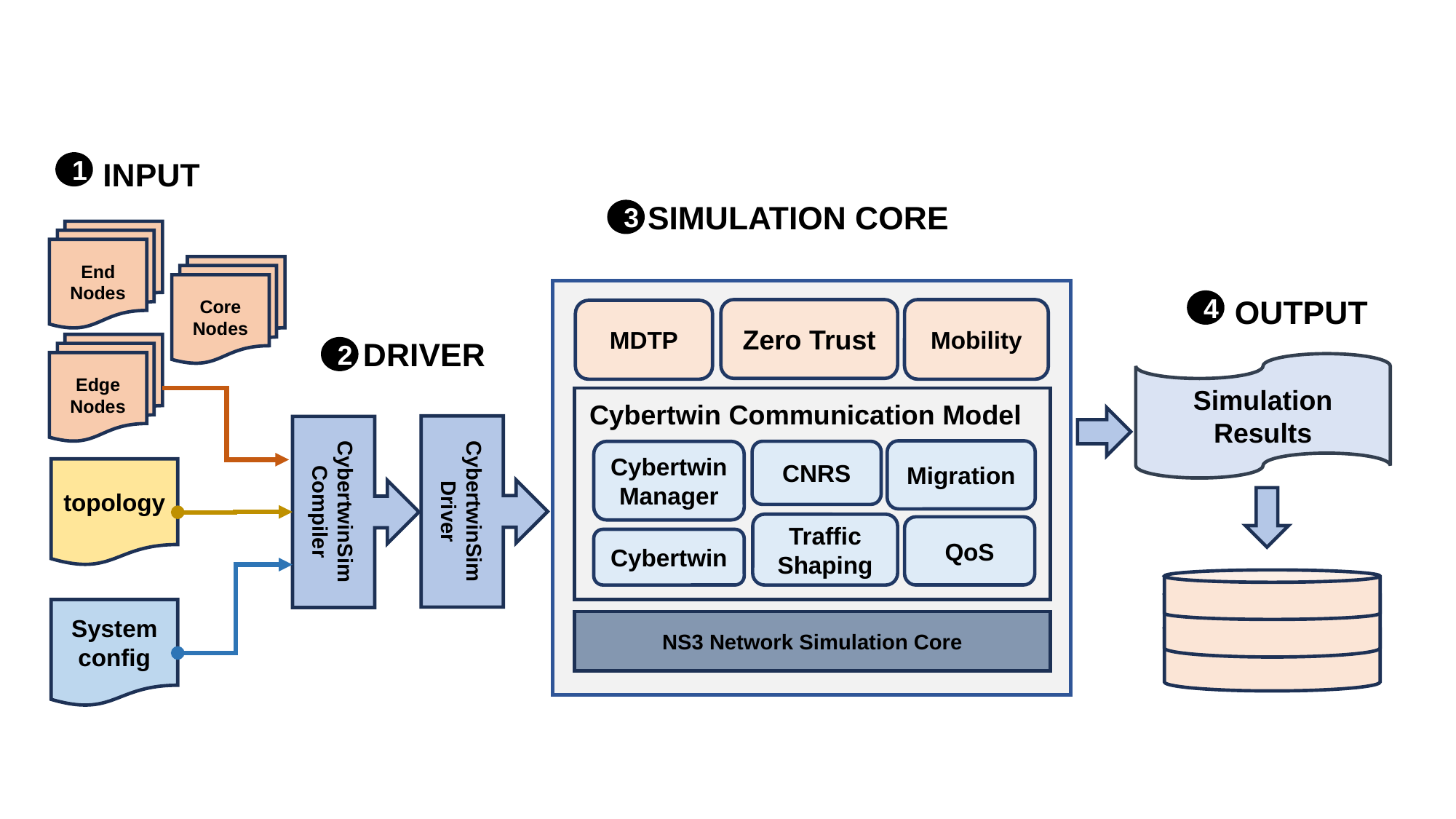

INPUT
SIMULATION CORE
End Nodes
Core Nodes

OUTPUT
Mobility
Zero Trust
MDTP
Edge Nodes
Simulation Results
Cybertwin Communication Model

CybertwinSim
Driver
CybertwinSim
Compiler
Migration
CNRS
Cybertwin Manager
topology

Traffic Shaping
QoS
Cybertwin

System config
NS3 Network Simulation Core

1
3
4
DRIVER
2